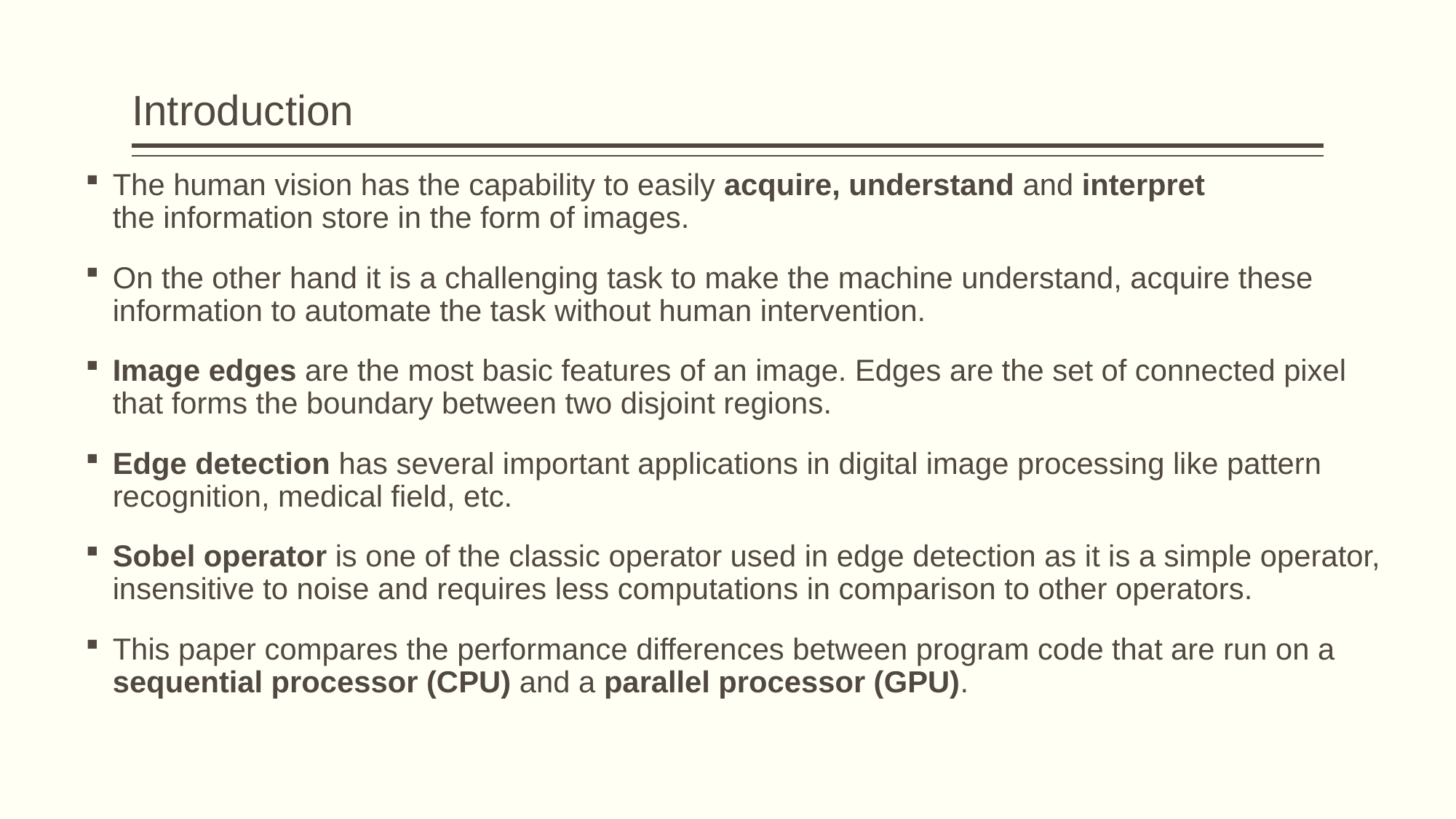

# Introduction
The human vision has the capability to easily acquire, understand and interpret the information store in the form of images.
On the other hand it is a challenging task to make the machine understand, acquire these information to automate the task without human intervention.
Image edges are the most basic features of an image. Edges are the set of connected pixel that forms the boundary between two disjoint regions.
Edge detection has several important applications in digital image processing like pattern recognition, medical field, etc.
Sobel operator is one of the classic operator used in edge detection as it is a simple operator, insensitive to noise and requires less computations in comparison to other operators.
This paper compares the performance differences between program code that are run on a sequential processor (CPU) and a parallel processor (GPU).